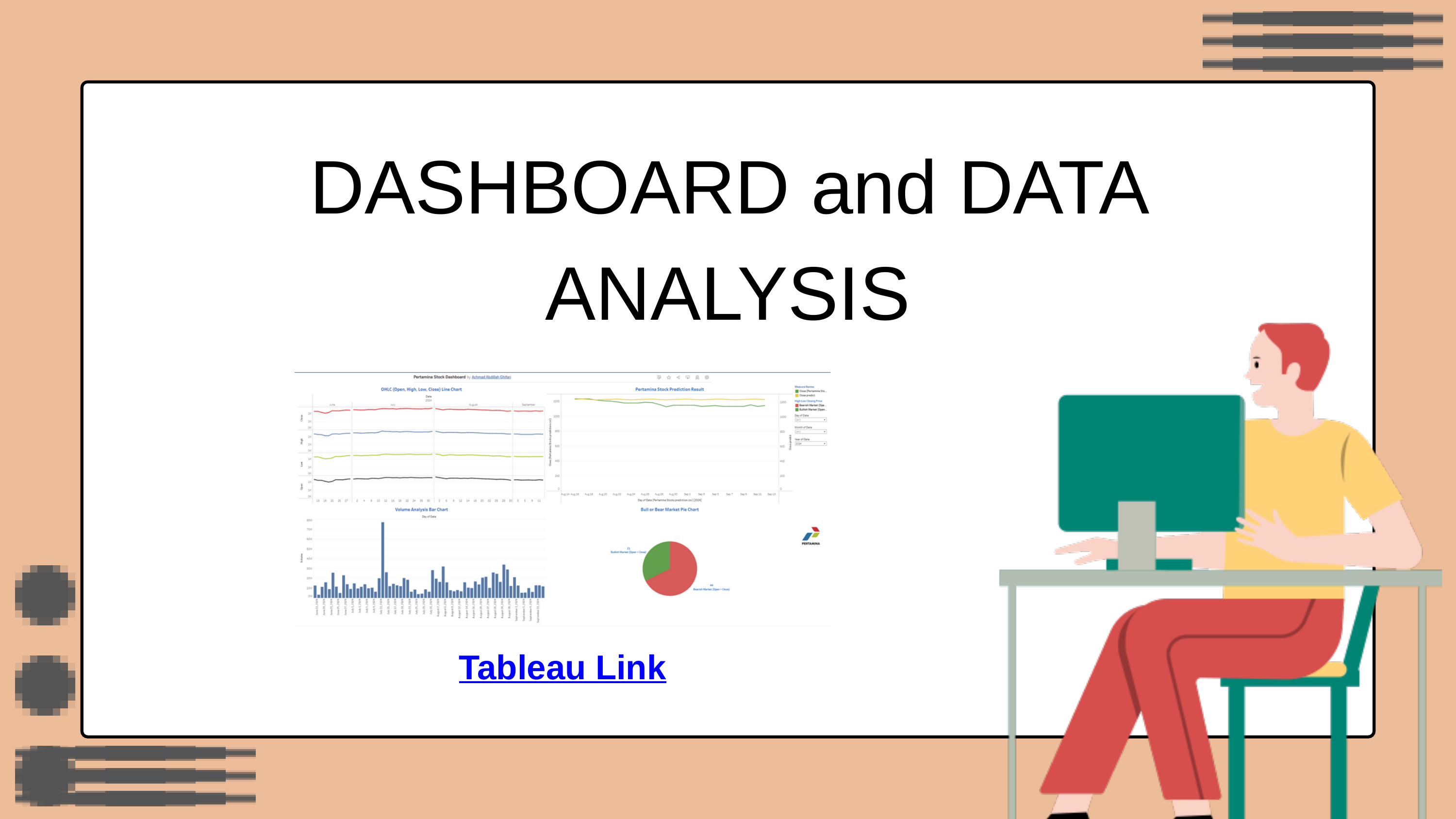

DASHBOARD AND DATA ANALYSIS
DASHBOARD and DATA ANALYSIS

Tableau Link